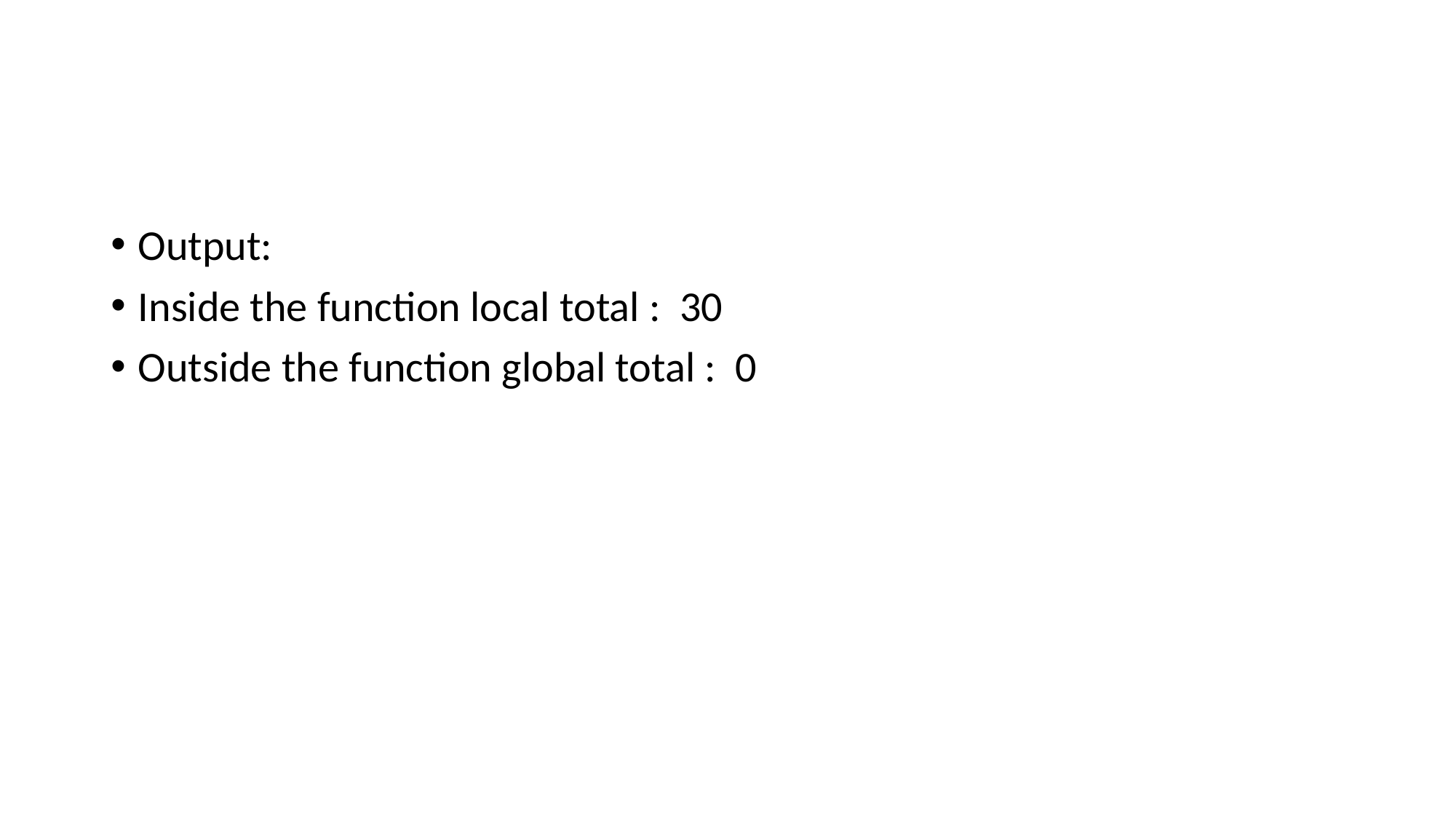

Output:
Inside the function local total :  30
Outside the function global total :  0